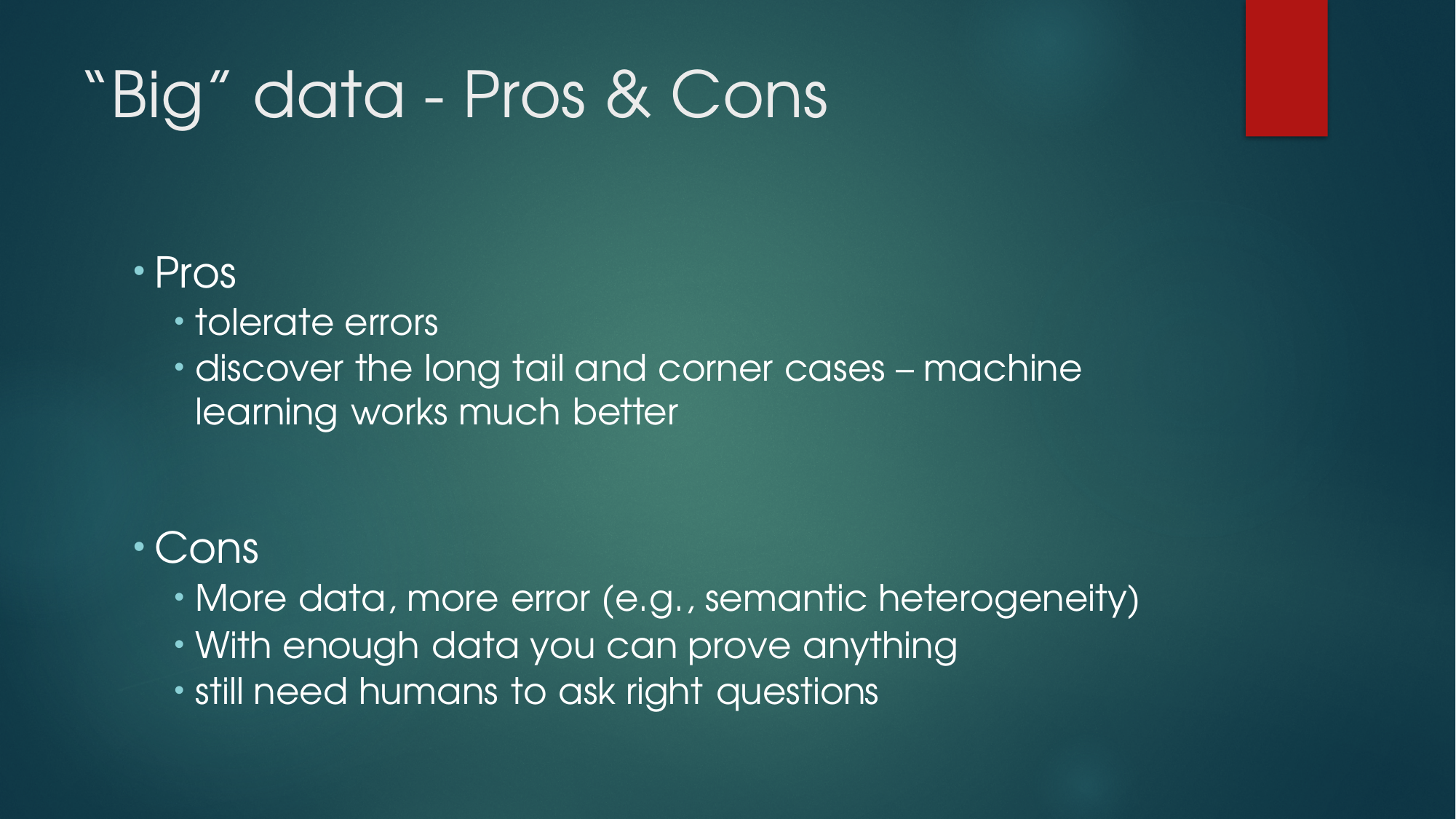

# “Big” data - Pros & Cons
Pros
tolerate errors
discover the long tail and corner cases – machine learning works much better

Cons
More data, more error (e.g., semantic heterogeneity)
With enough data you can prove anything
still need humans to ask right questions